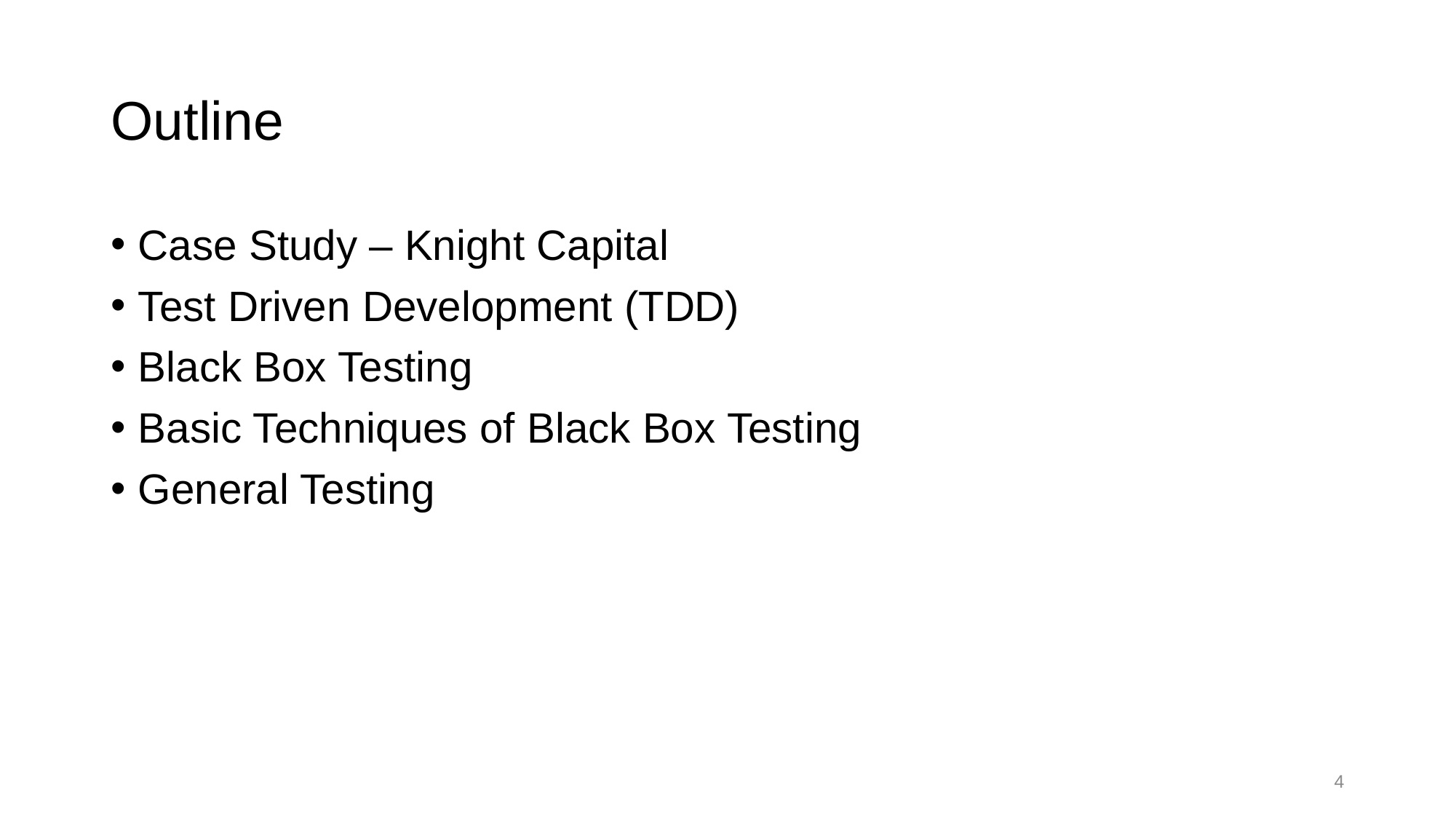

# Outline
Case Study – Knight Capital
Test Driven Development (TDD)
Black Box Testing
Basic Techniques of Black Box Testing
General Testing

4